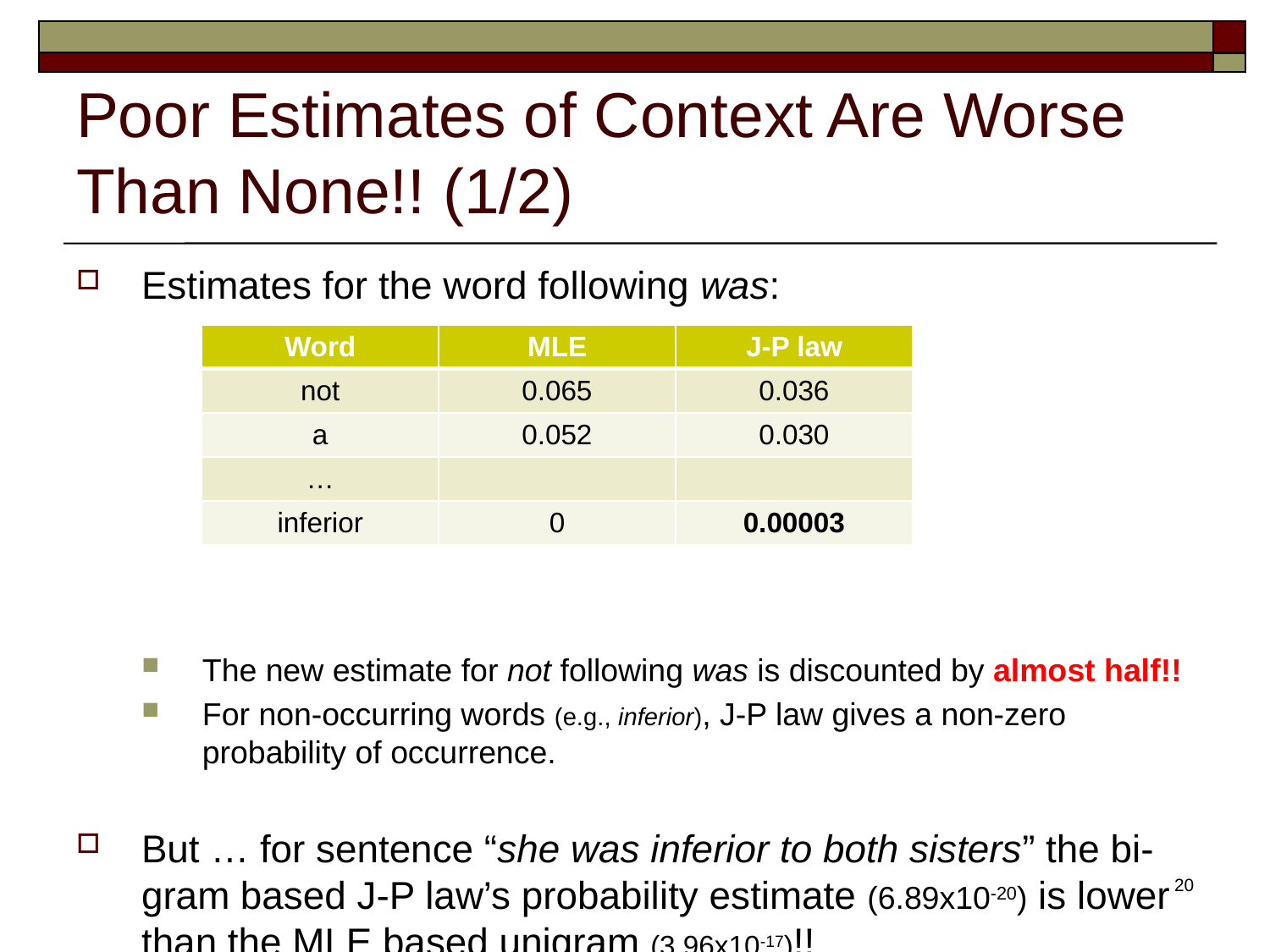

# Poor Estimates of Context Are Worse Than None!! (1/2)
Estimates for the word following was:

The new estimate for not following was is discounted by almost half!!
For non-occurring words (e.g., inferior), J-P law gives a non-zero probability of occurrence.

But … for sentence “she was inferior to both sisters” the bi-gram based J-P law’s probability estimate (6.89x10-20) is lower than the MLE based unigram (3.96x10-17)!!
| Word | MLE | J-P law |
| --- | --- | --- |
| not | 0.065 | 0.036 |
| a | 0.052 | 0.030 |
| … |  |  |
| inferior | 0 | 0.00003 |
20